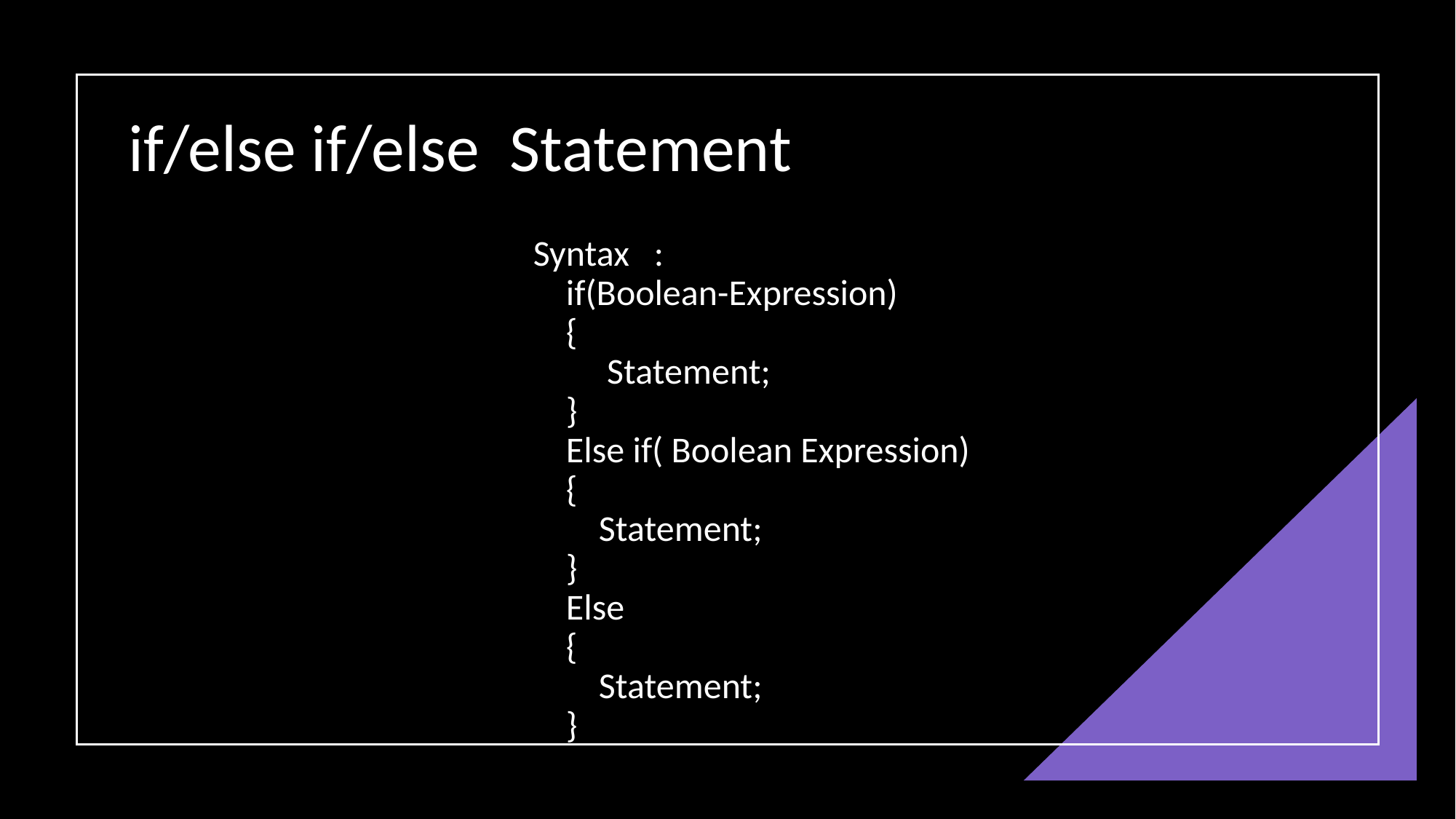

if/else if/else  Statement

Syntax   :
    if(Boolean-Expression)
    {
         Statement;
    }
    Else if( Boolean Expression)
    {
        Statement;
    }
    Else
    {
        Statement;
    }